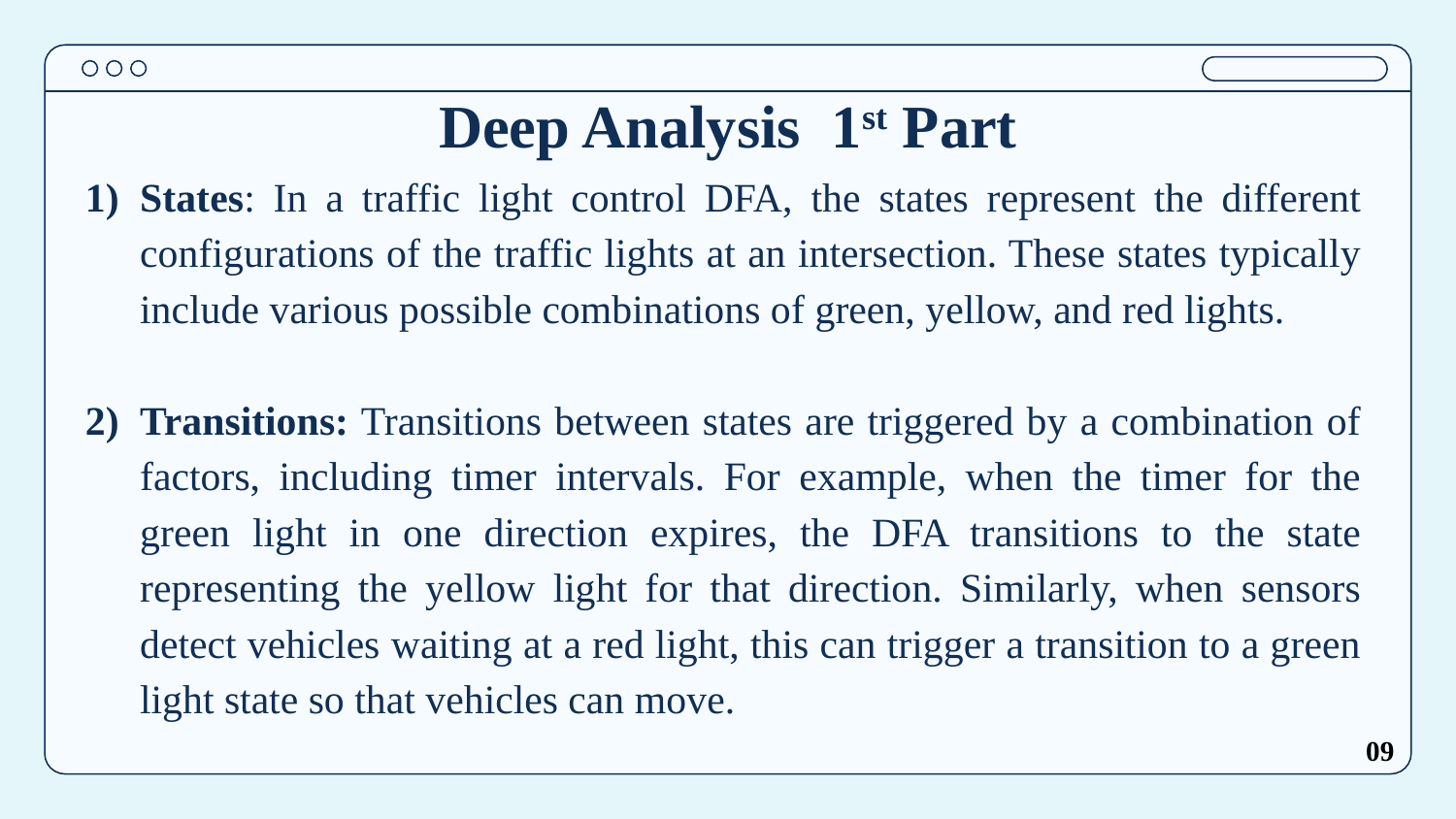

# Deep Analysis  1st Part
States: In a traffic light control DFA, the states represent the different configurations of the traffic lights at an intersection. These states typically include various possible combinations of green, yellow, and red lights.

Transitions: Transitions between states are triggered by a combination of factors, including timer intervals. For example, when the timer for the green light in one direction expires, the DFA transitions to the state representing the yellow light for that direction. Similarly, when sensors detect vehicles waiting at a red light, this can trigger a transition to a green light state so that vehicles can move.
09